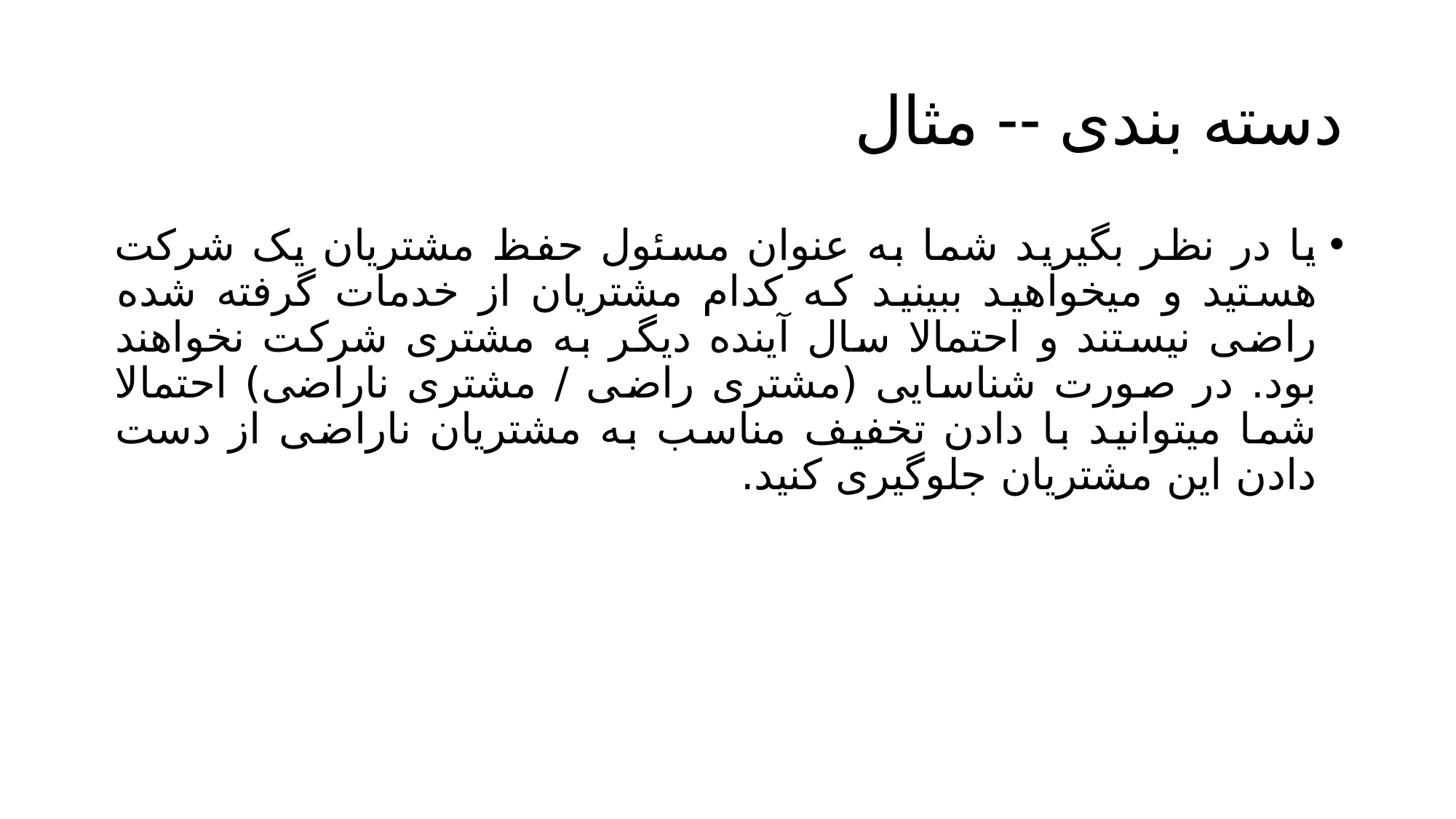

# دسته بندی -- مثال
یا در نظر بگیرید شما به عنوان مسئول حفظ مشتریان یک شرکت هستید و میخواهید ببینید که کدام مشتریان از خدمات گرفته شده راضی نیستند و احتمالا سال آینده دیگر به مشتری شرکت نخواهند بود. در صورت شناسایی (مشتری راضی / مشتری ناراضی) احتمالا شما میتوانید با دادن تخفیف مناسب به مشتریان ناراضی از دست دادن این مشتریان جلوگیری کنید.